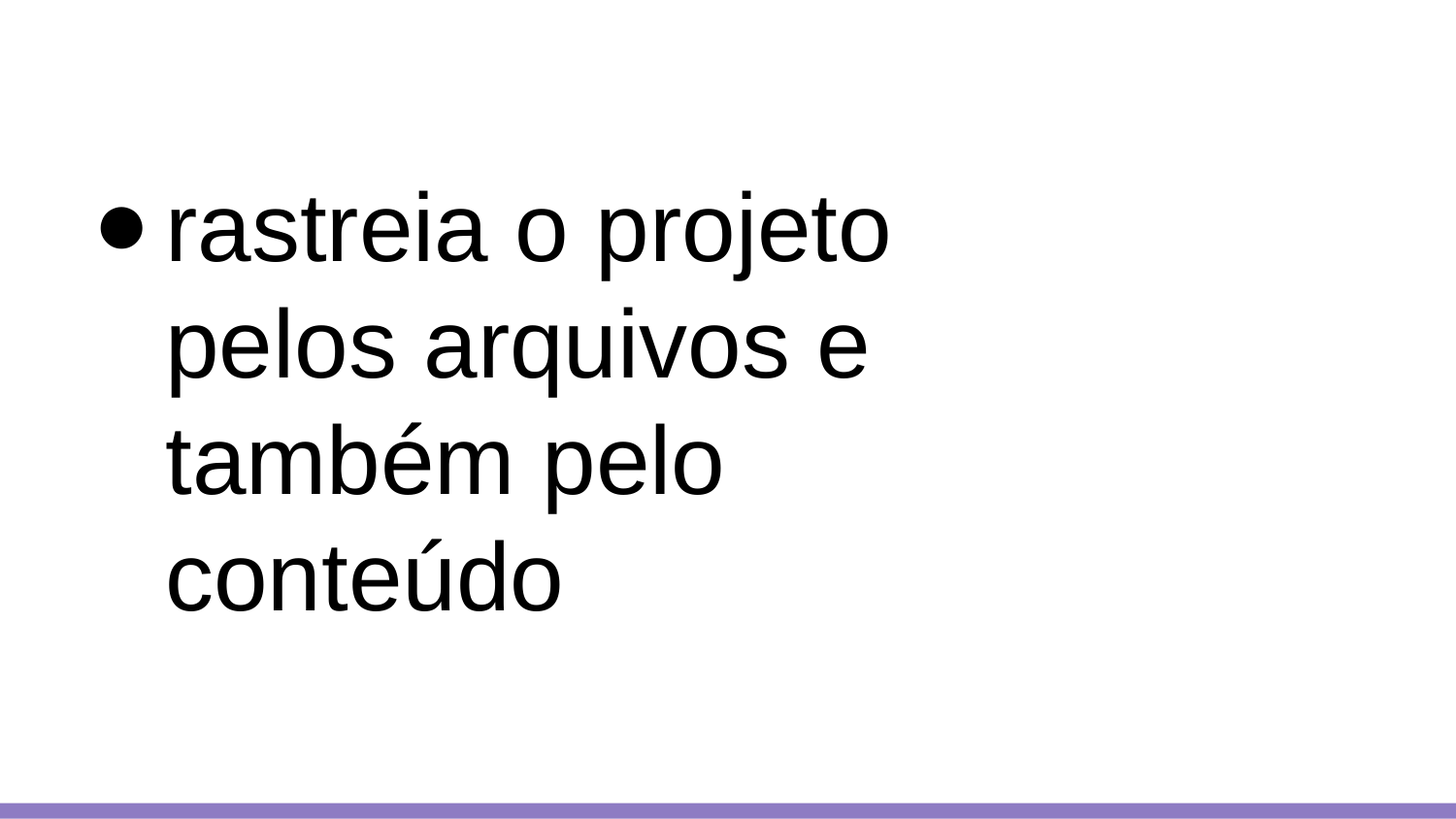

# rastreia o projeto pelos arquivos e também pelo conteúdo